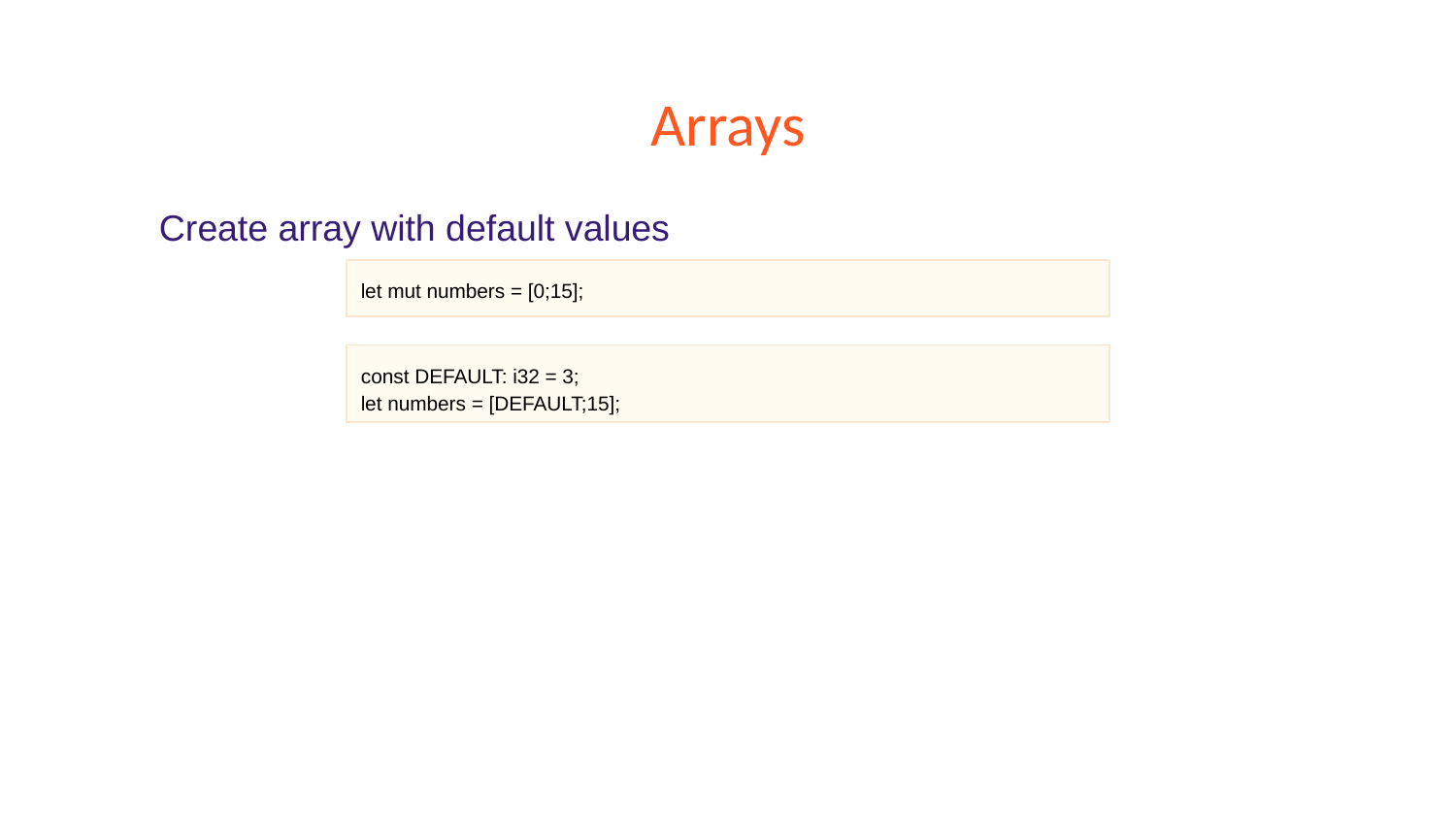

# Arrays
Create array with default values

let mut numbers = [0;15];
const DEFAULT: i32 = 3;
let numbers = [DEFAULT;15];